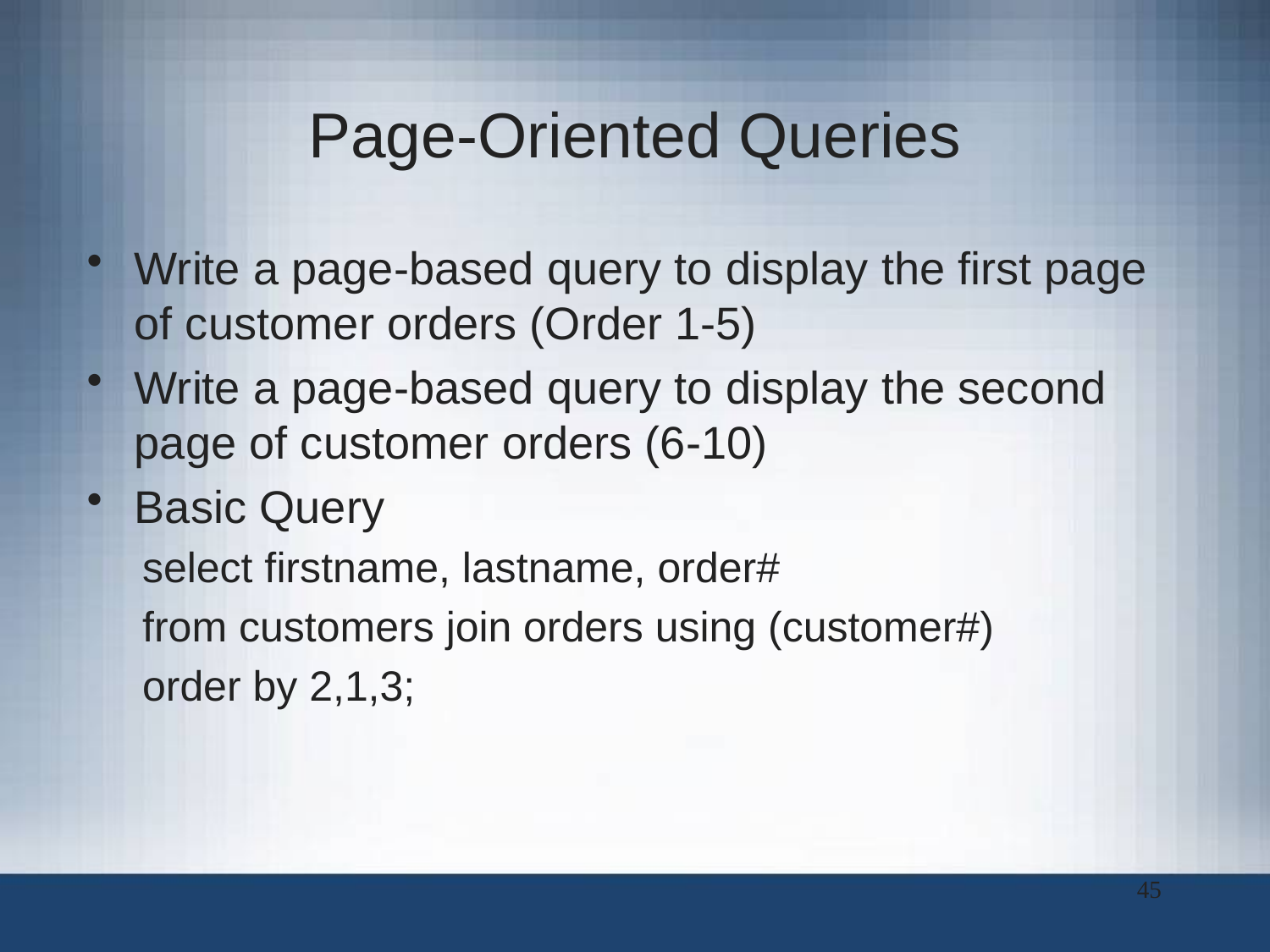

# Page-Oriented Queries
Write a page-based query to display the first page of customer orders (Order 1-5)
Write a page-based query to display the second page of customer orders (6-10)
Basic Query
select firstname, lastname, order#
from customers join orders using (customer#)
order by 2,1,3;
45